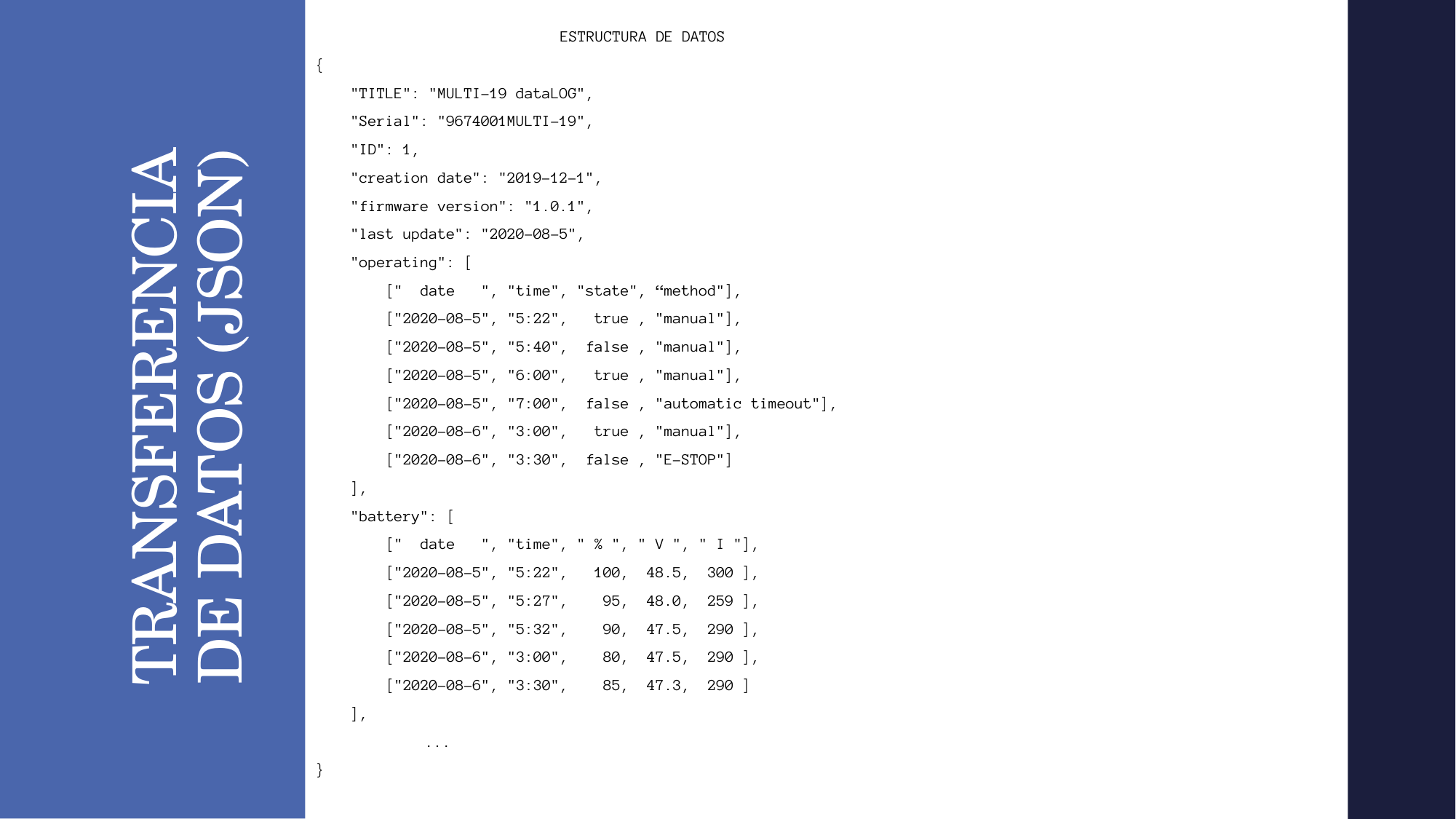

ESTRUCTURA DE DATOS
{
    "TITLE": "MULTI-19 dataLOG",
    "Serial": "9674001MULTI-19",
    "ID": 1,
    "creation date": "2019-12-1",
    "firmware version": "1.0.1",
    "last update": "2020-08-5",
    "operating": [
        ["  date   ", "time", "state", “method"],
        ["2020-08-5", "5:22",   true , "manual"],
        ["2020-08-5", "5:40",  false , "manual"],
        ["2020-08-5", "6:00",   true , "manual"],
        ["2020-08-5", "7:00",  false , "automatic timeout"],
        ["2020-08-6", "3:00",   true , "manual"],
        ["2020-08-6", "3:30",  false , "E-STOP"]
    ],
    "battery": [
        ["  date   ", "time", " % ", " V ", " I "],
        ["2020-08-5", "5:22",   100,  48.5,  300 ],
        ["2020-08-5", "5:27",    95,  48.0,  259 ],
        ["2020-08-5", "5:32",    90,  47.5,  290 ],
        ["2020-08-6", "3:00",    80,  47.5,  290 ],
        ["2020-08-6", "3:30",    85,  47.3,  290 ]
    ],
	...
}

# TRANSFERENCIA DE DATOS (JSON)